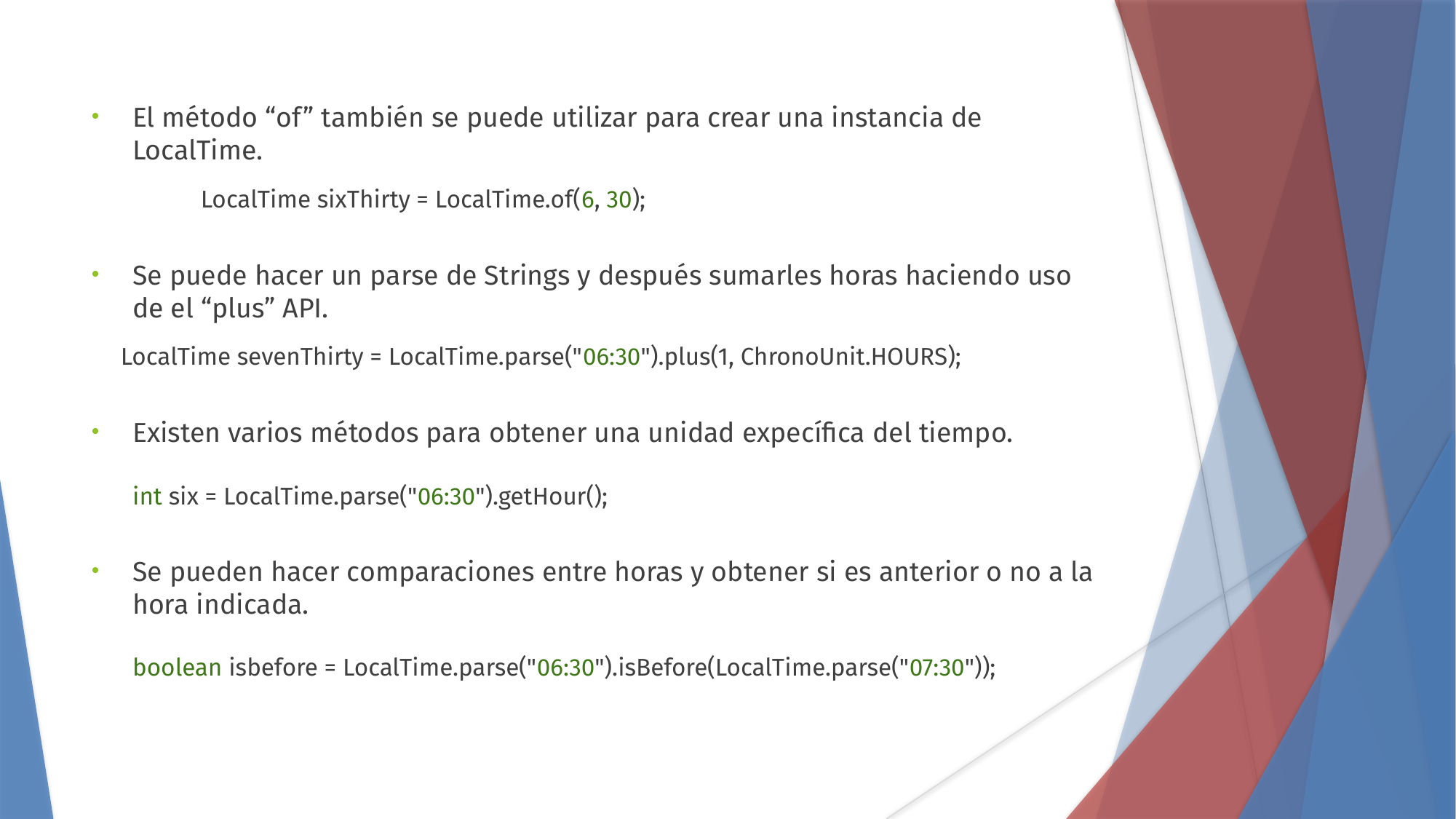

El método “of” también se puede utilizar para crear una instancia de LocalTime.
	LocalTime sixThirty = LocalTime.of(6, 30);
Se puede hacer un parse de Strings y después sumarles horas haciendo uso de el “plus” API.
    LocalTime sevenThirty = LocalTime.parse("06:30").plus(1, ChronoUnit.HOURS);
Existen varios métodos para obtener una unidad expecífica del tiempo.
int six = LocalTime.parse("06:30").getHour();
Se pueden hacer comparaciones entre horas y obtener si es anterior o no a la hora indicada.
boolean isbefore = LocalTime.parse("06:30").isBefore(LocalTime.parse("07:30"));